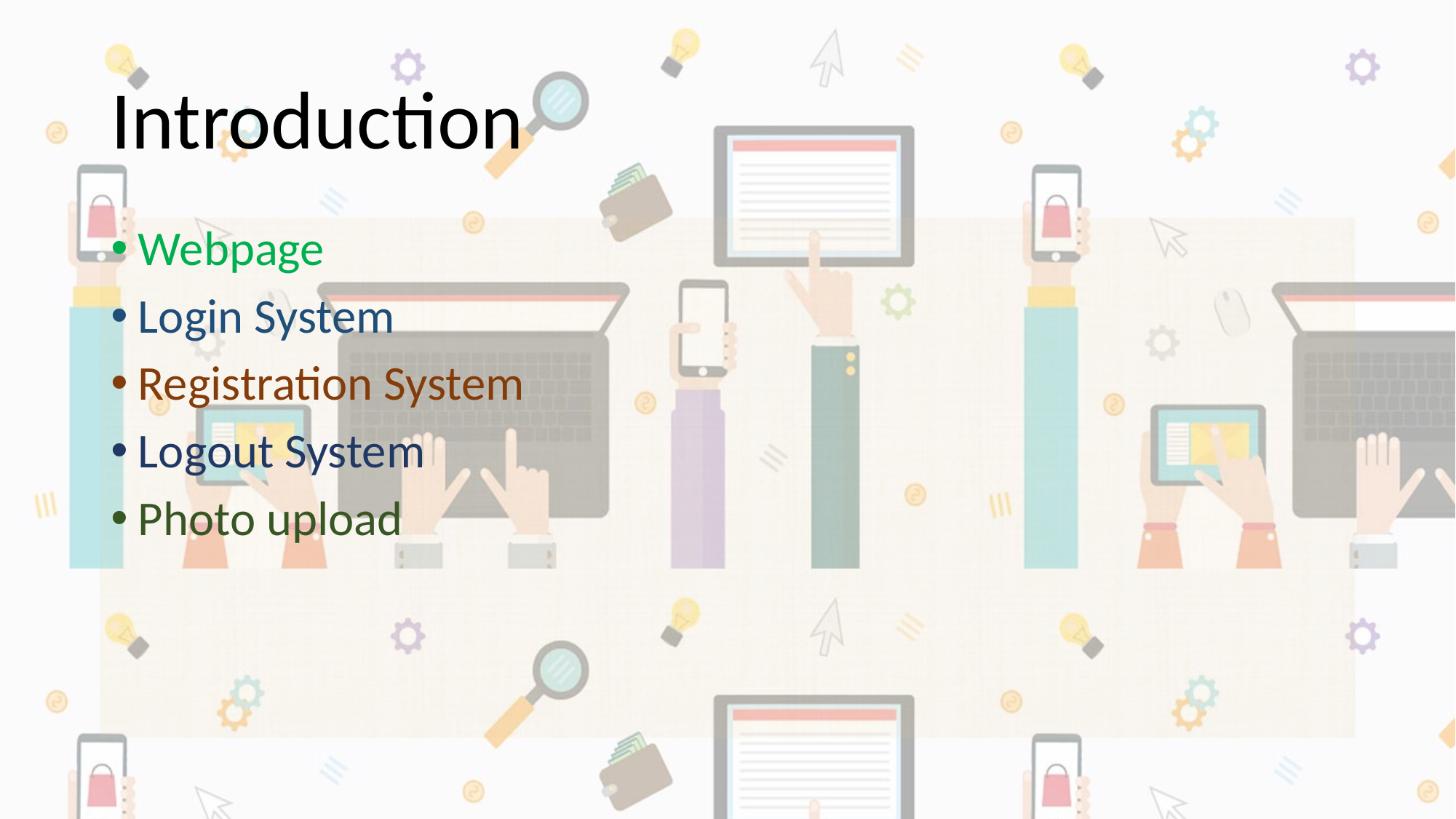

# Introduction
Webpage
Login System
Registration System
Logout System
Photo upload